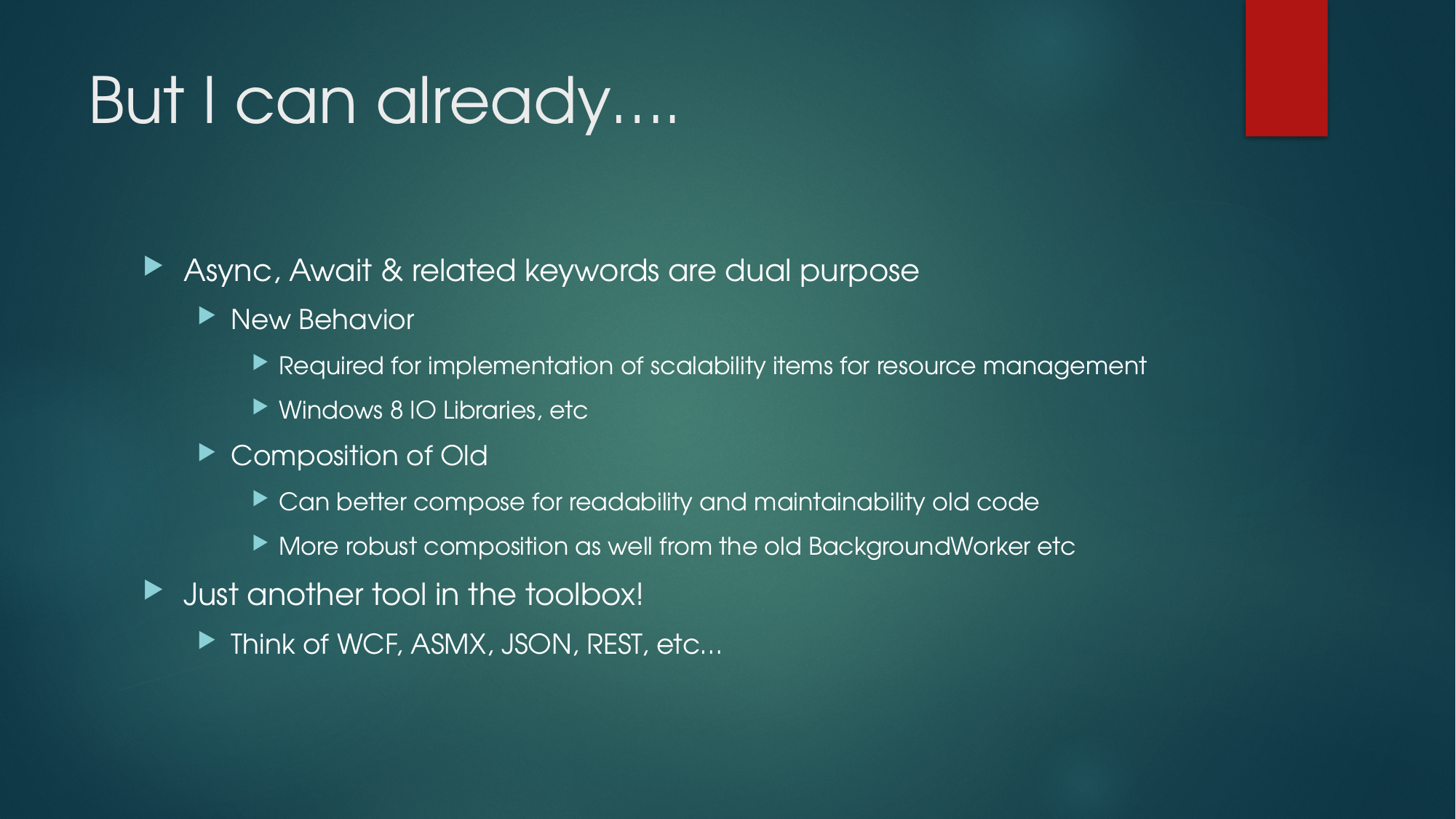

# But I can already….
Async, Await & related keywords are dual purpose
New Behavior
Required for implementation of scalability items for resource management
Windows 8 IO Libraries, etc
Composition of Old
Can better compose for readability and maintainability old code
More robust composition as well from the old BackgroundWorker etc
Just another tool in the toolbox!
Think of WCF, ASMX, JSON, REST, etc…